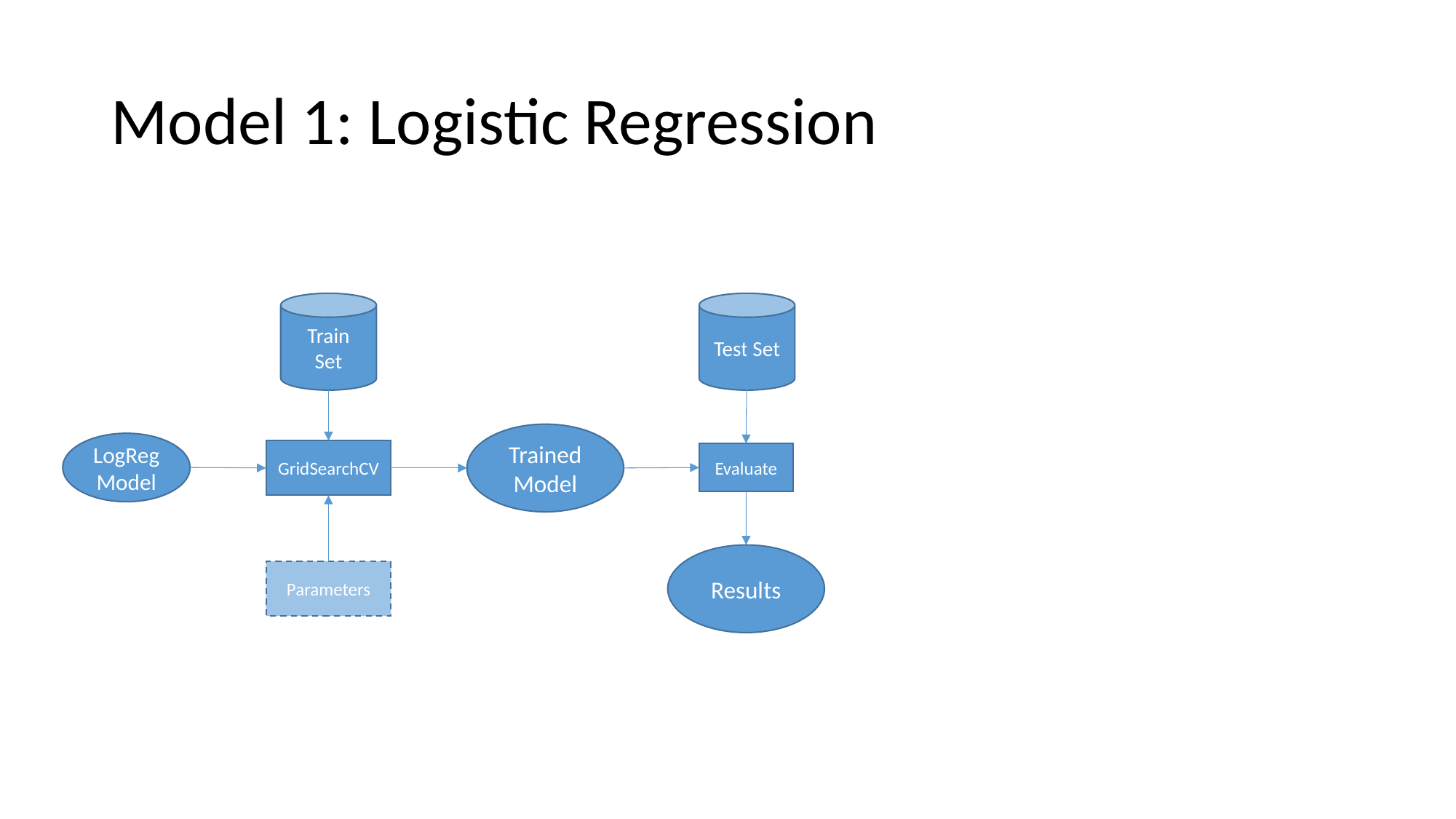

# Model 1: Logistic Regression
Train
Set
Test Set
Trained Model
LogReg Model
GridSearchCV
Evaluate
Results
Parameters